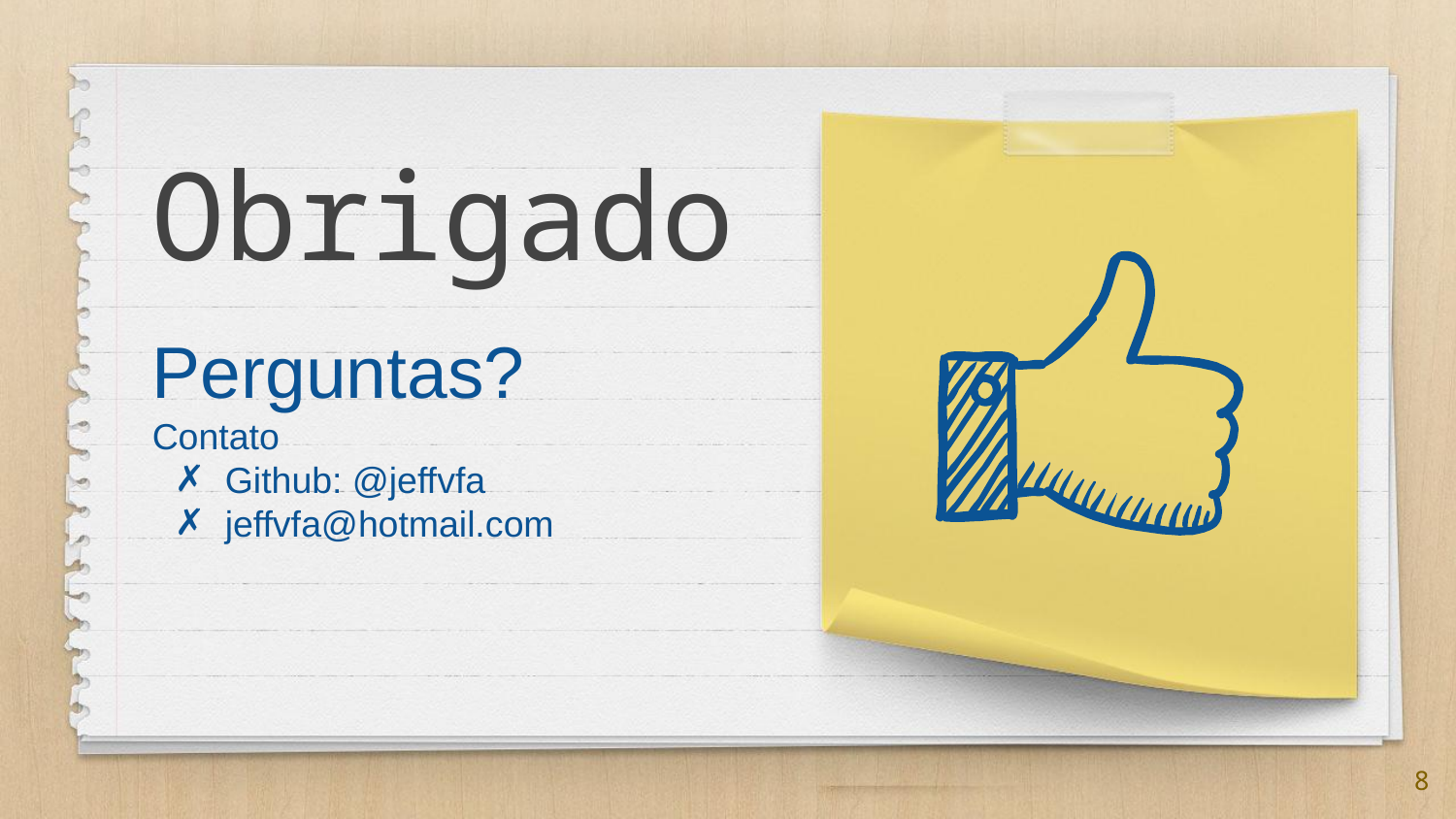

Obrigado

Perguntas?
Contato
Github: @jeffvfa
jeffvfa@hotmail.com
8